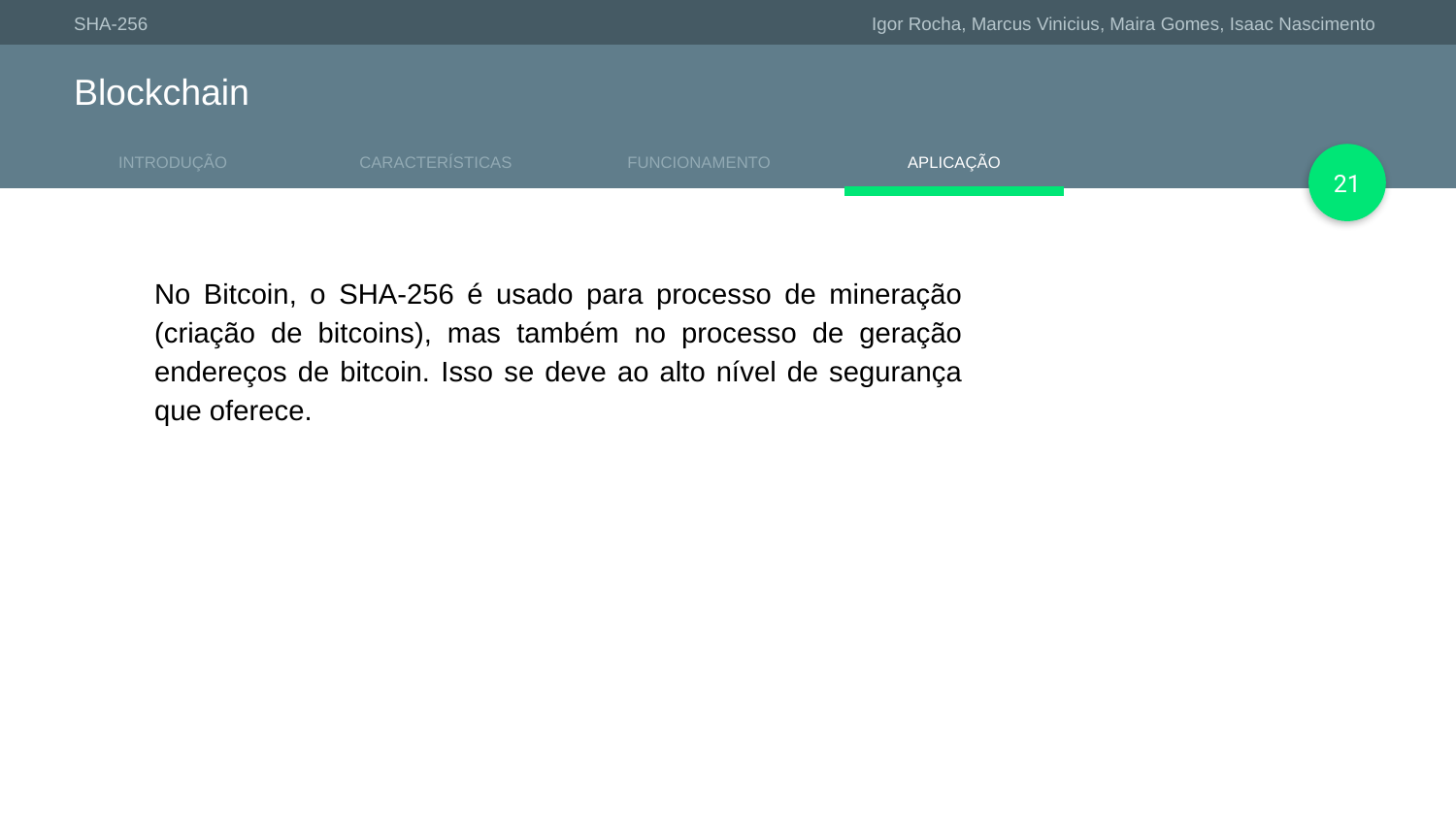

# Blockchain
21
No Bitcoin, o SHA-256 é usado para processo de mineração (criação de bitcoins), mas também no processo de geração endereços de bitcoin. Isso se deve ao alto nível de segurança que oferece.